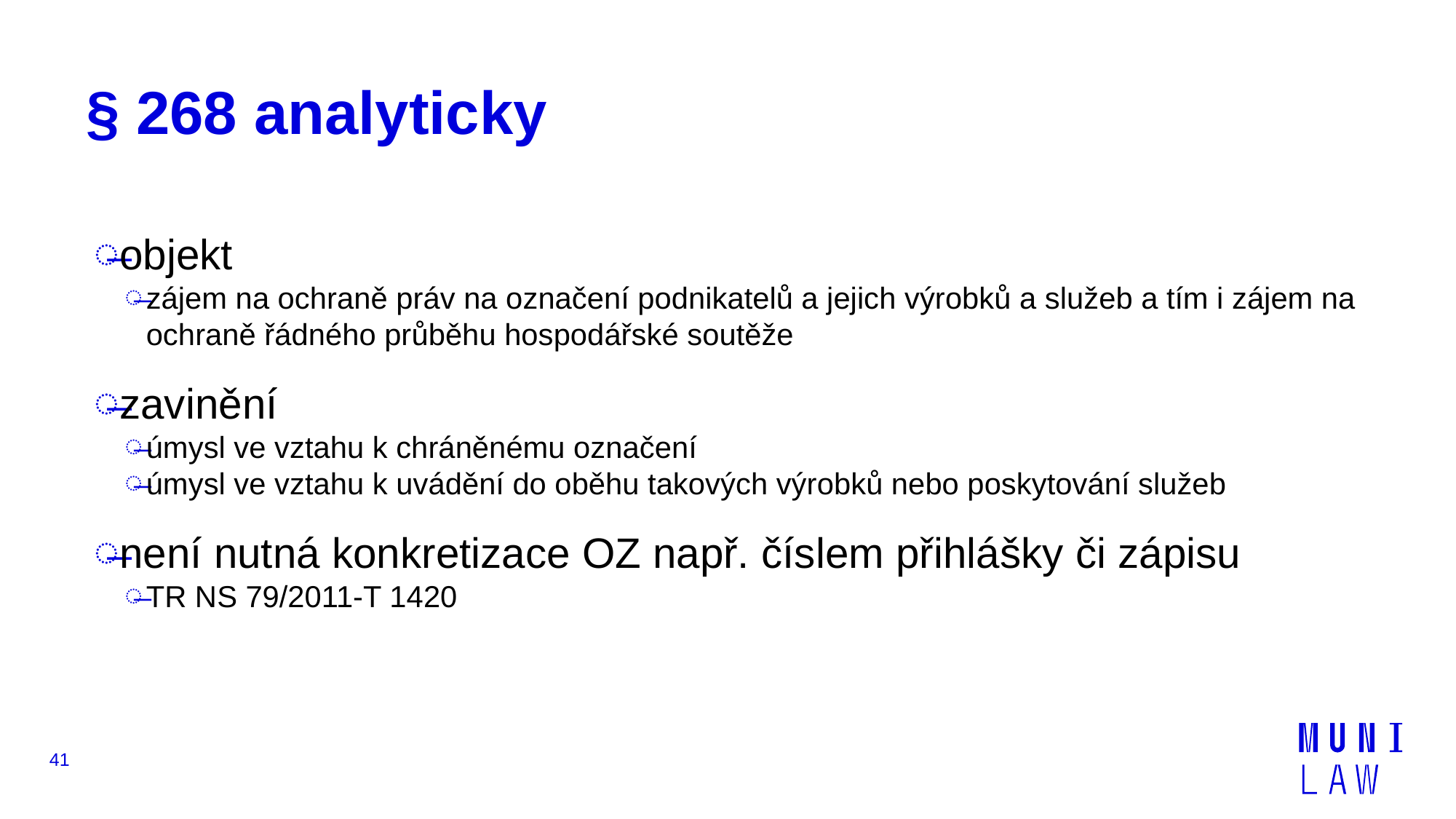

# § 268 analyticky
objekt
zájem na ochraně práv na označení podnikatelů a jejich výrobků a služeb a tím i zájem na ochraně řádného průběhu hospodářské soutěže
zavinění
úmysl ve vztahu k chráněnému označení
úmysl ve vztahu k uvádění do oběhu takových výrobků nebo poskytování služeb
není nutná konkretizace OZ např. číslem přihlášky či zápisu
TR NS 79/2011-T 1420

41